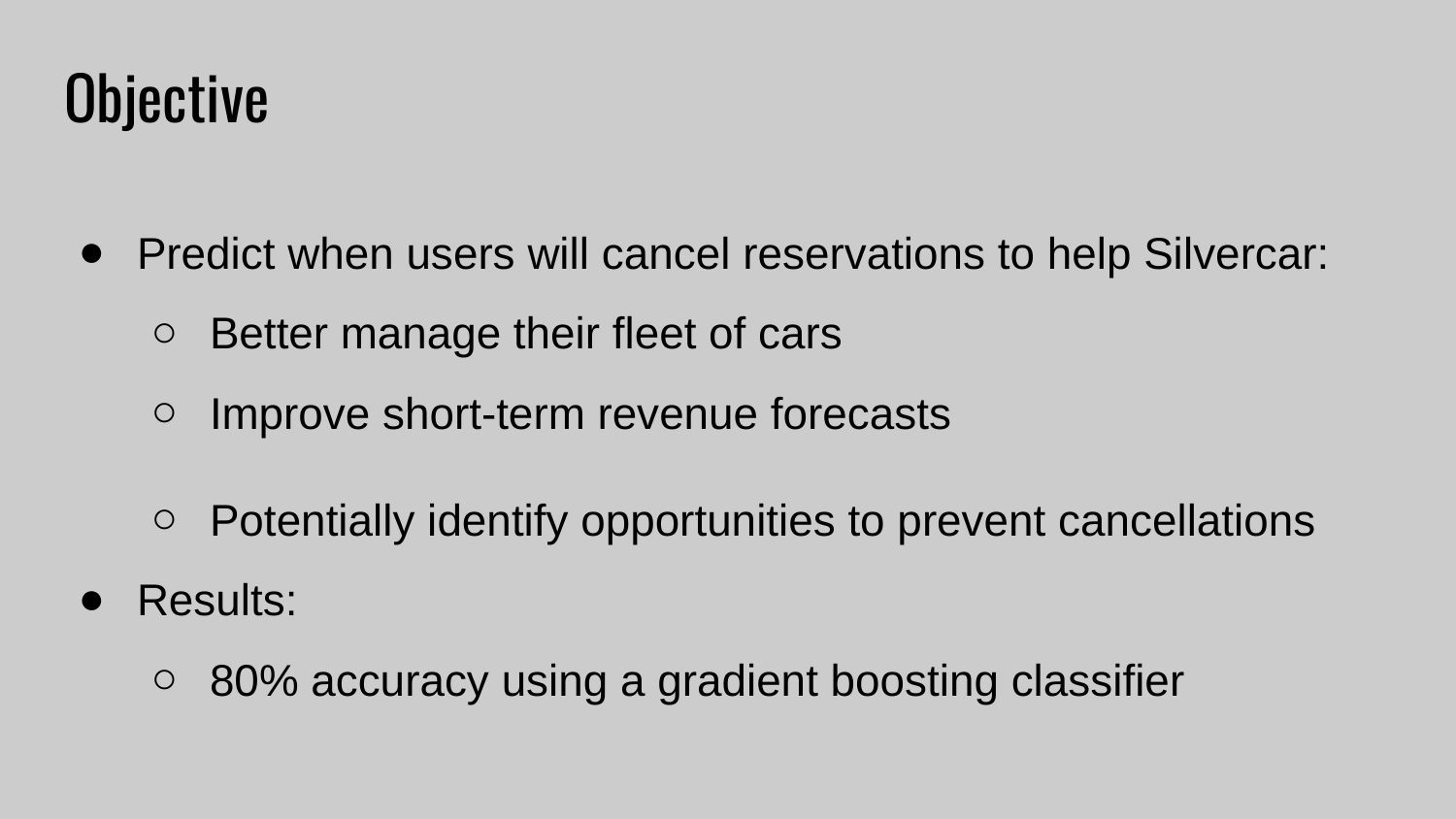

# Objective
Predict when users will cancel reservations to help Silvercar:
Better manage their fleet of cars
Improve short-term revenue forecasts
Potentially identify opportunities to prevent cancellations
Results:
80% accuracy using a gradient boosting classifier